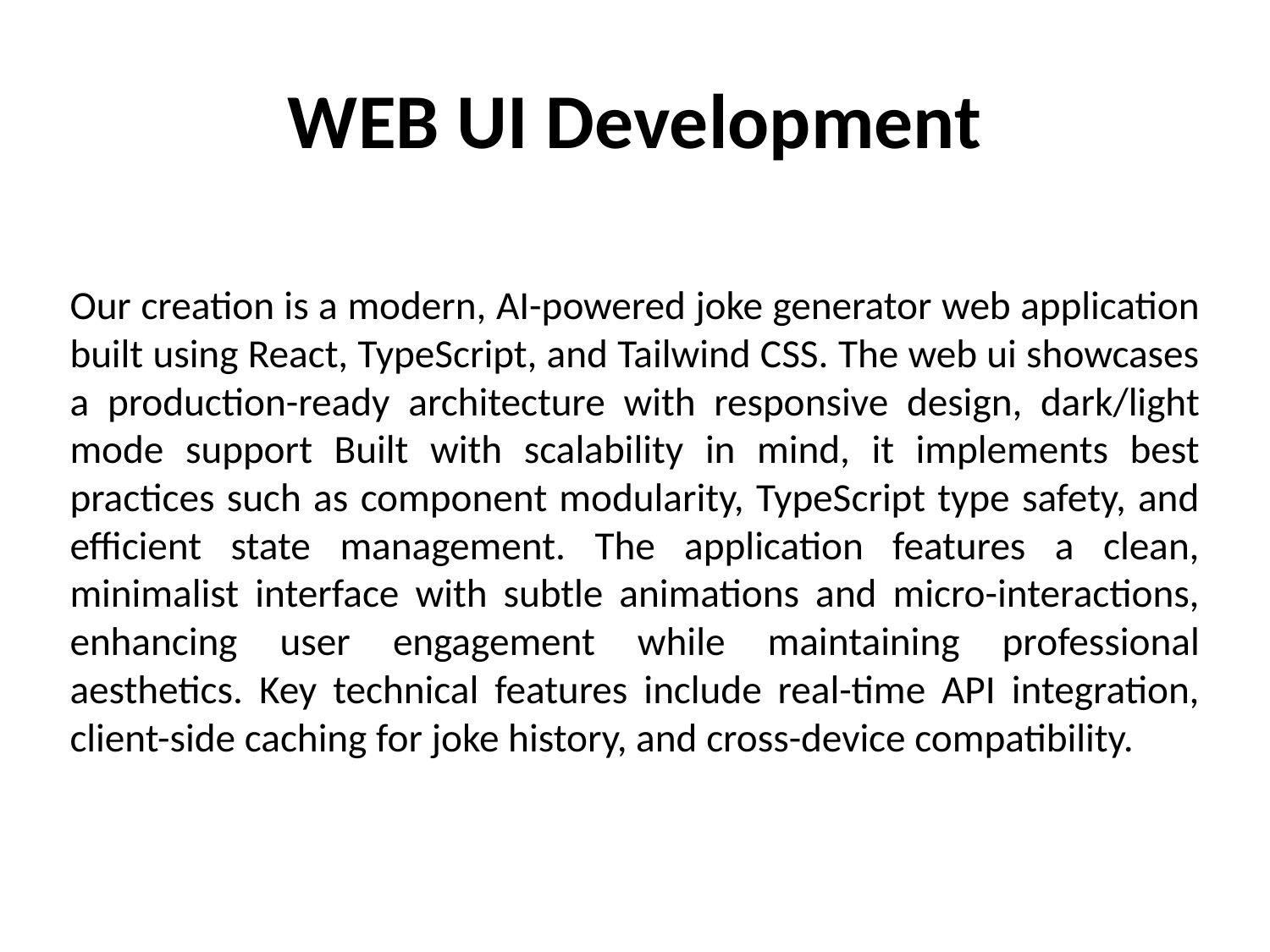

# WEB UI Development
Our creation is a modern, AI-powered joke generator web application built using React, TypeScript, and Tailwind CSS. The web ui showcases a production-ready architecture with responsive design, dark/light mode support Built with scalability in mind, it implements best practices such as component modularity, TypeScript type safety, and efficient state management. The application features a clean, minimalist interface with subtle animations and micro-interactions, enhancing user engagement while maintaining professional aesthetics. Key technical features include real-time API integration, client-side caching for joke history, and cross-device compatibility.